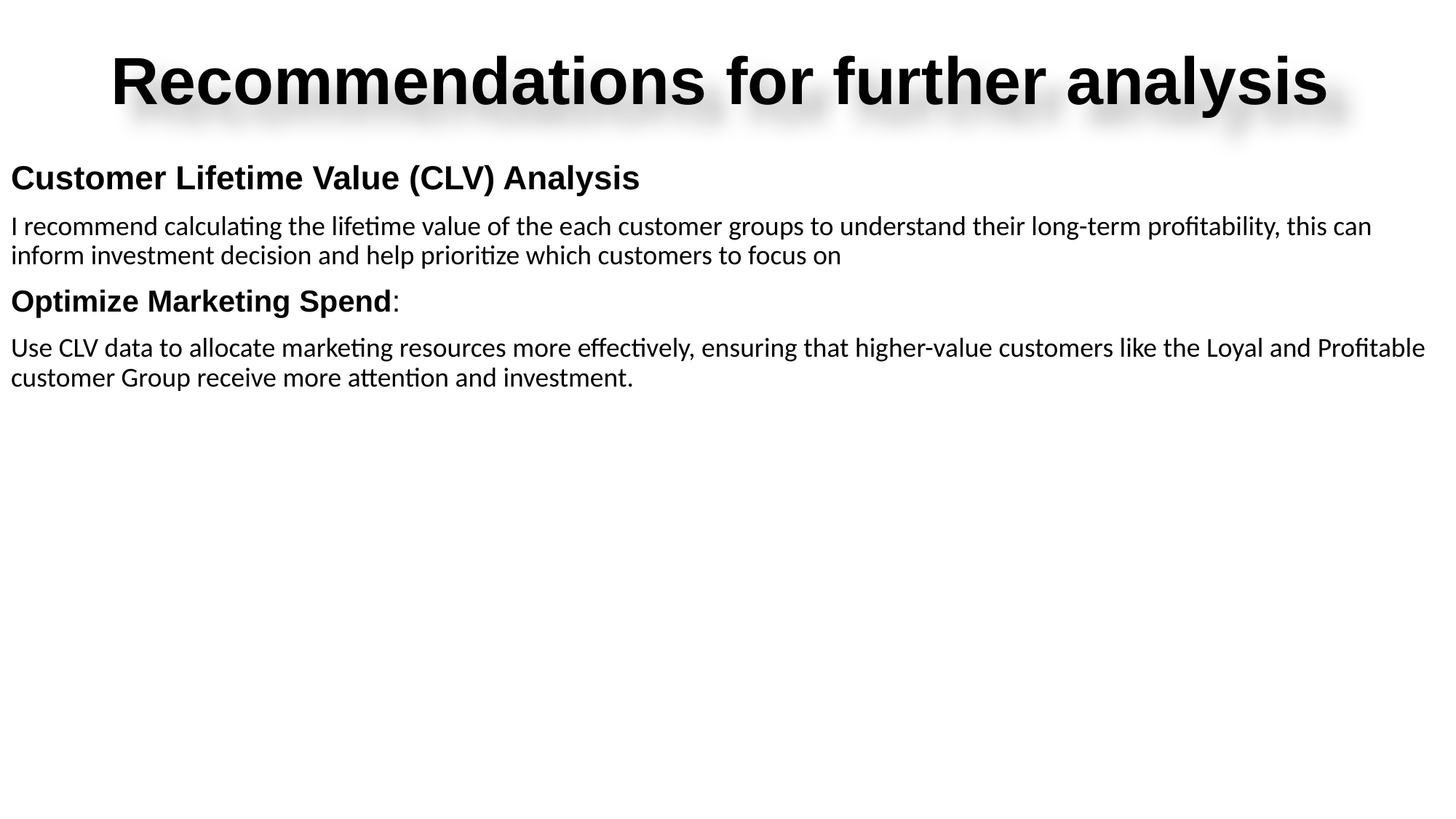

# Recommendations for further analysis
Customer Lifetime Value (CLV) Analysis
I recommend calculating the lifetime value of the each customer groups to understand their long-term profitability, this can inform investment decision and help prioritize which customers to focus on
Optimize Marketing Spend:
Use CLV data to allocate marketing resources more effectively, ensuring that higher-value customers like the Loyal and Profitable customer Group receive more attention and investment.